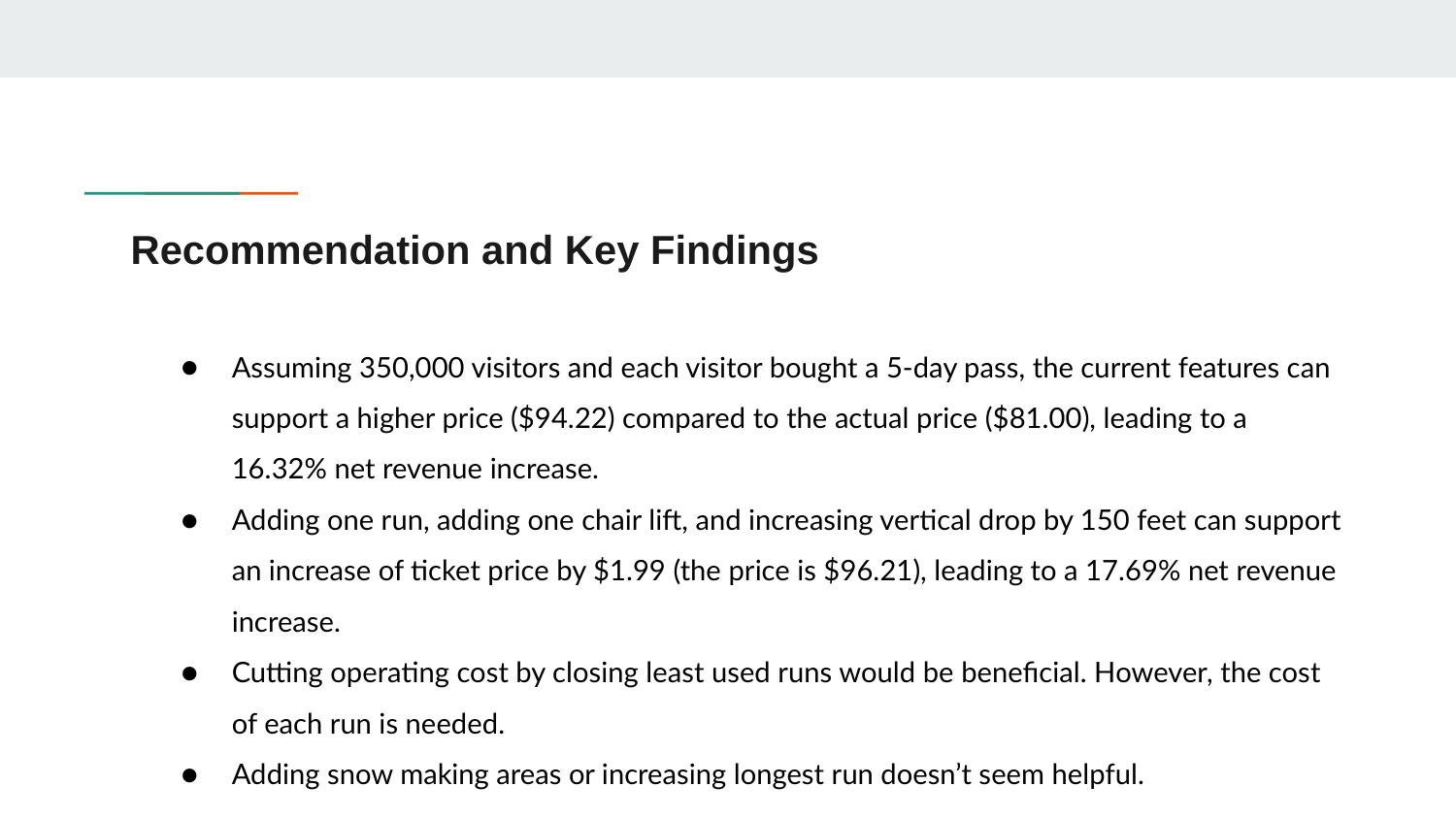

# Recommendation and Key Findings
Assuming 350,000 visitors and each visitor bought a 5-day pass, the current features can support a higher price ($94.22) compared to the actual price ($81.00), leading to a 16.32% net revenue increase.
Adding one run, adding one chair lift, and increasing vertical drop by 150 feet can support an increase of ticket price by $1.99 (the price is $96.21), leading to a 17.69% net revenue increase.
Cutting operating cost by closing least used runs would be beneficial. However, the cost of each run is needed.
Adding snow making areas or increasing longest run doesn’t seem helpful.